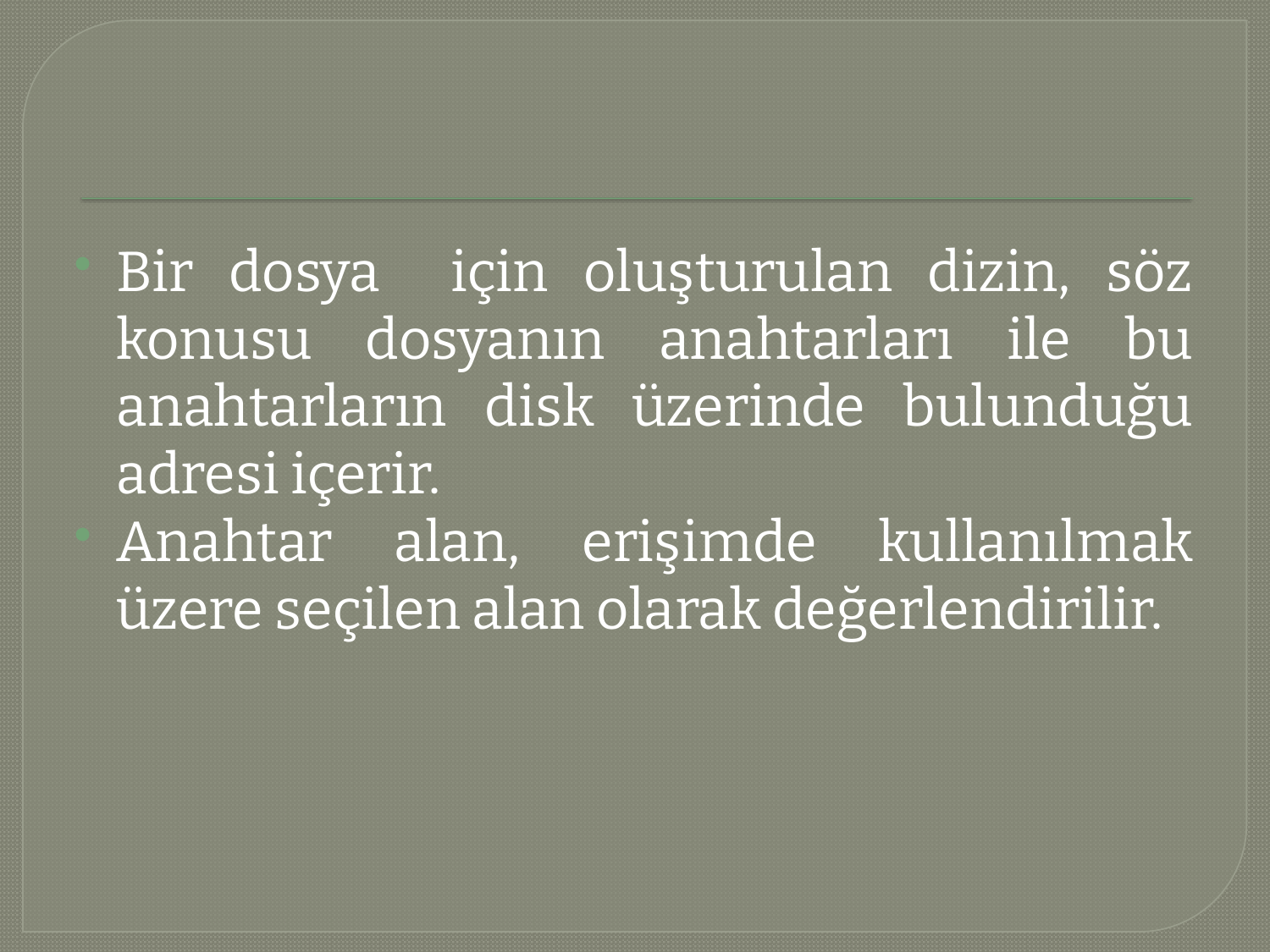

#
Bir dosya  için oluşturulan dizin, söz konusu dosyanın anahtarları ile bu anahtarların disk üzerinde bulunduğu adresi içerir.
Anahtar alan, erişimde kullanılmak üzere seçilen alan olarak değerlendirilir.